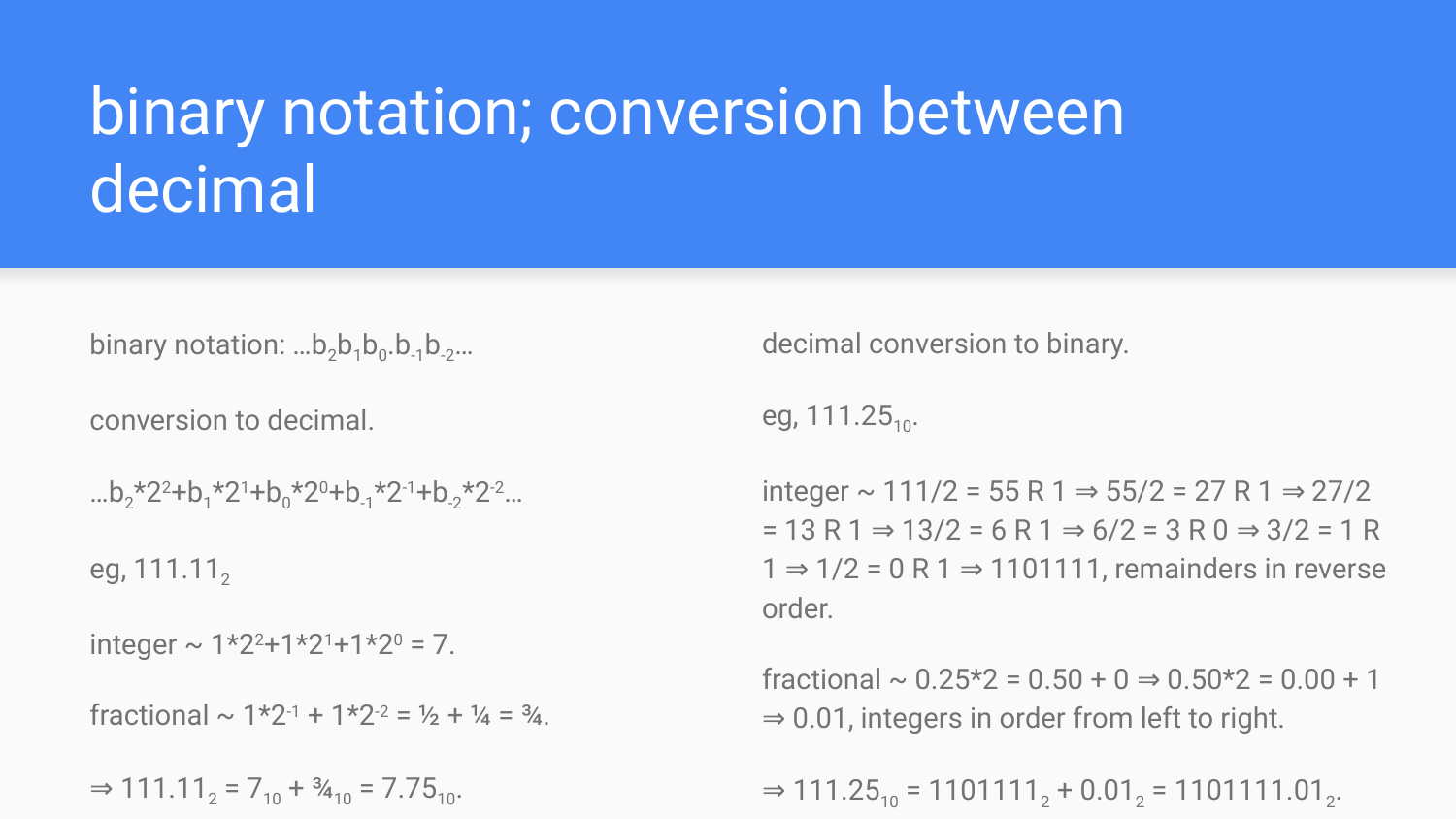

# binary notation; conversion between decimal
binary notation: …b2b1b0.b-1b-2…
conversion to decimal.
…b2*22+b1*21+b0*20+b-1*2-1+b-2*2-2…
eg, 111.112
integer ~ 1*22+1*21+1*20 = 7.
fractional ~ 1*2-1 + 1*2-2 = ½ + ¼ = ¾.
⇒ 111.112 = 710 + ¾10 = 7.7510.
decimal conversion to binary.
eg, 111.2510.
integer ~ 111/2 = 55 R 1 ⇒ 55/2 = 27 R 1 ⇒ 27/2 = 13 R 1 ⇒ 13/2 = 6 R 1 ⇒ 6/2 = 3 R 0 ⇒ 3/2 = 1 R 1 ⇒ 1/2 = 0 R 1 ⇒ 1101111, remainders in reverse order.
fractional ~ 0.25*2 = 0.50 + 0 ⇒ 0.50*2 = 0.00 + 1 ⇒ 0.01, integers in order from left to right.
⇒ 111.2510 = 11011112 + 0.012 = 1101111.012.